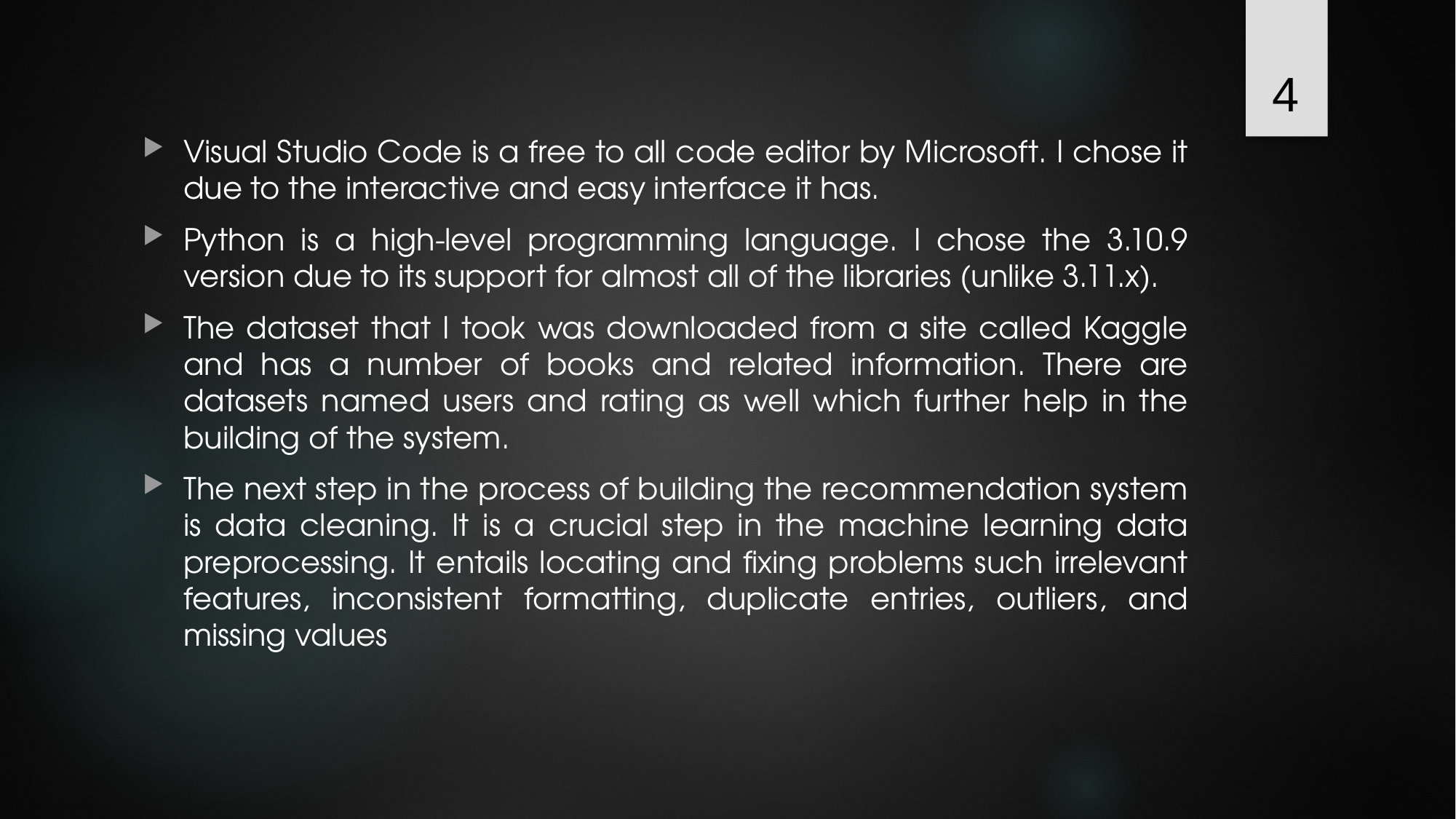

4
Visual Studio Code is a free to all code editor by Microsoft. I chose it due to the interactive and easy interface it has.
Python is a high-level programming language. I chose the 3.10.9 version due to its support for almost all of the libraries (unlike 3.11.x).
The dataset that I took was downloaded from a site called Kaggle and has a number of books and related information. There are datasets named users and rating as well which further help in the building of the system.
The next step in the process of building the recommendation system is data cleaning. It is a crucial step in the machine learning data preprocessing. It entails locating and fixing problems such irrelevant features, inconsistent formatting, duplicate entries, outliers, and missing values